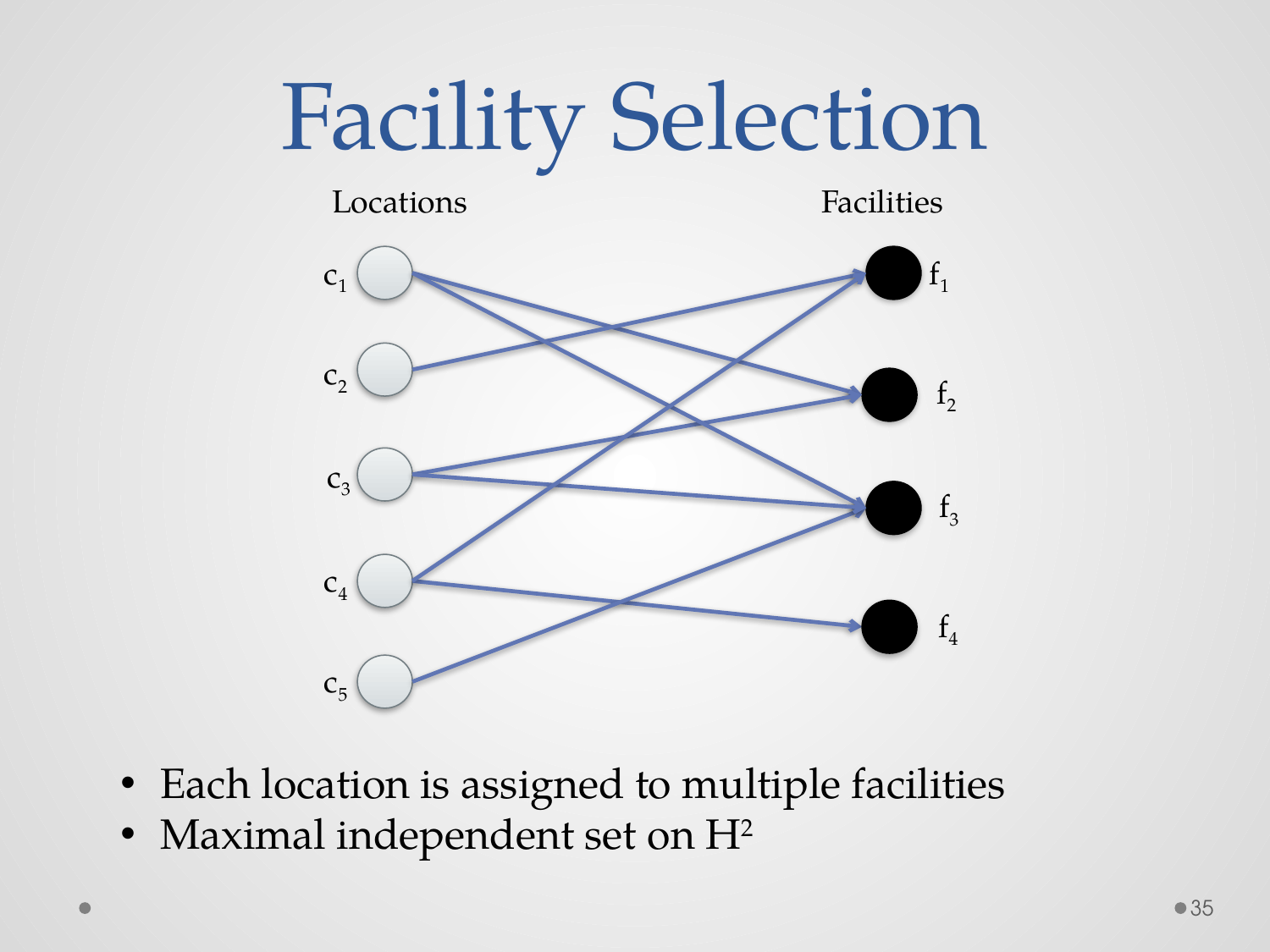

# Facility Selection
Locations
Facilities
c1

f1

c2
f2

c3
f3

c4

f4

c5

Each location is assigned to multiple facilities
Maximal independent set on H2
35